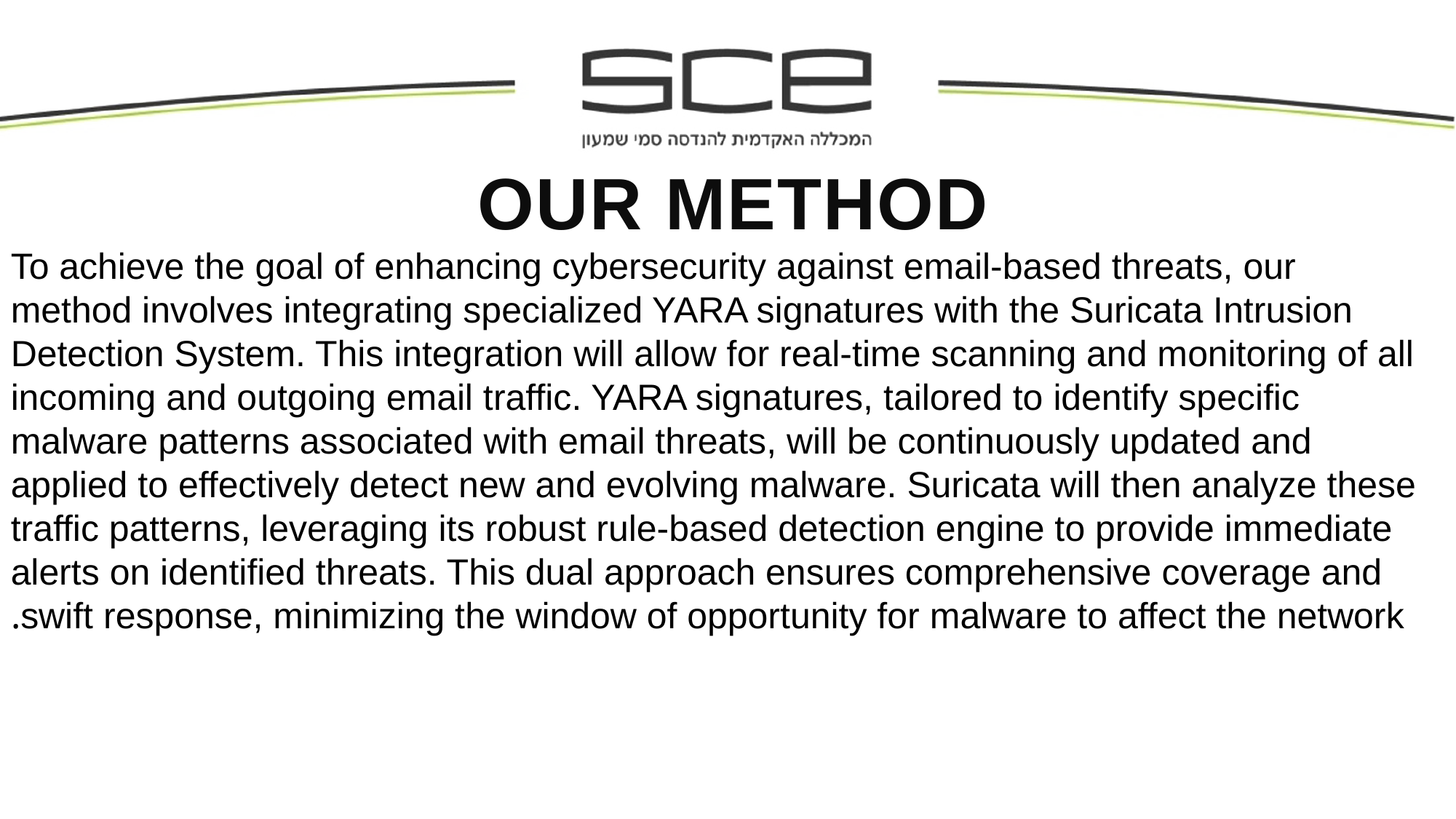

our method
To achieve the goal of enhancing cybersecurity against email-based threats, our method involves integrating specialized YARA signatures with the Suricata Intrusion Detection System. This integration will allow for real-time scanning and monitoring of all incoming and outgoing email traffic. YARA signatures, tailored to identify specific malware patterns associated with email threats, will be continuously updated and applied to effectively detect new and evolving malware. Suricata will then analyze these traffic patterns, leveraging its robust rule-based detection engine to provide immediate alerts on identified threats. This dual approach ensures comprehensive coverage and swift response, minimizing the window of opportunity for malware to affect the network.